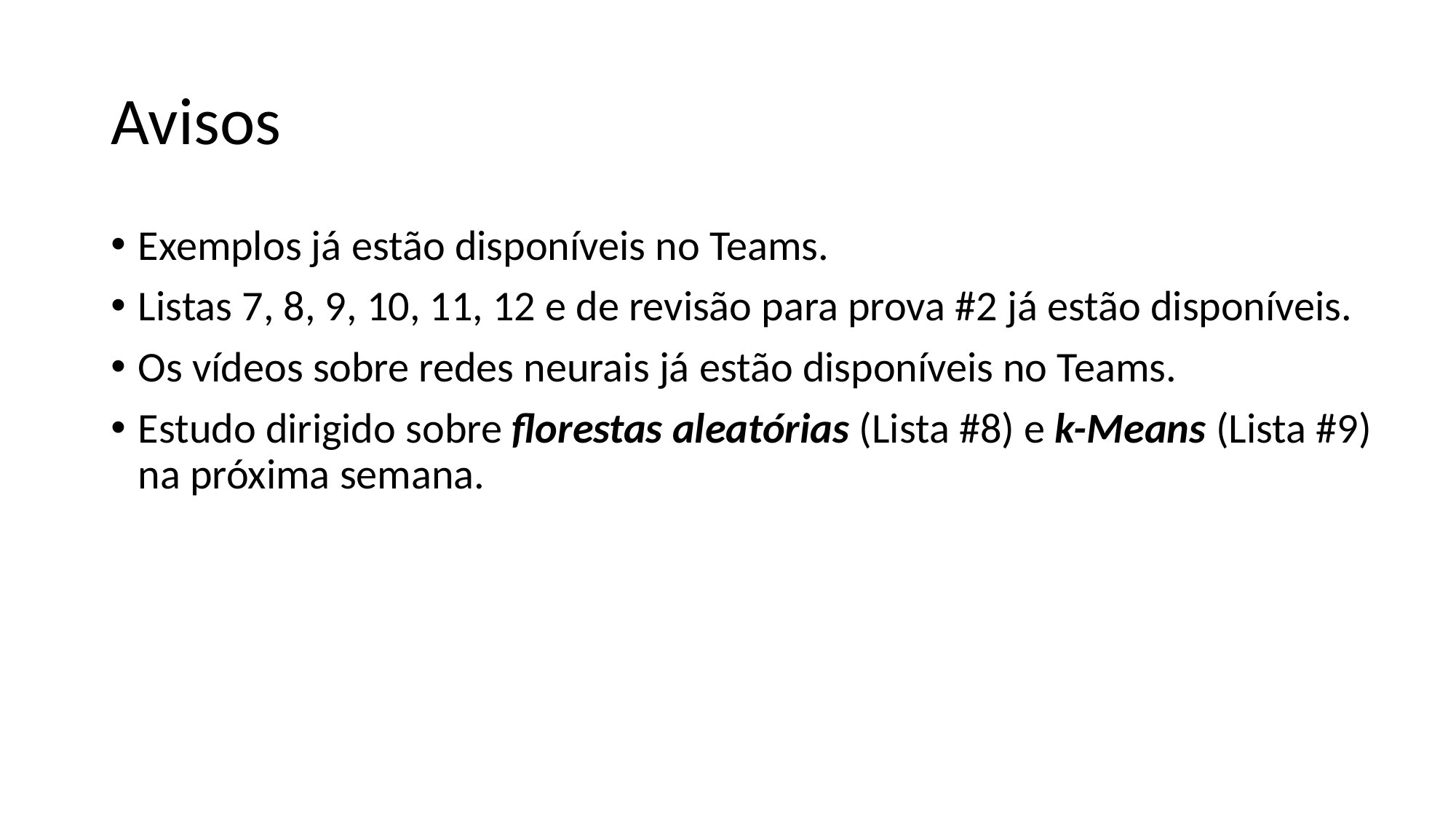

# Avisos
Exemplos já estão disponíveis no Teams.
Listas 7, 8, 9, 10, 11, 12 e de revisão para prova #2 já estão disponíveis.
Os vídeos sobre redes neurais já estão disponíveis no Teams.
Estudo dirigido sobre florestas aleatórias (Lista #8) e k-Means (Lista #9) na próxima semana.